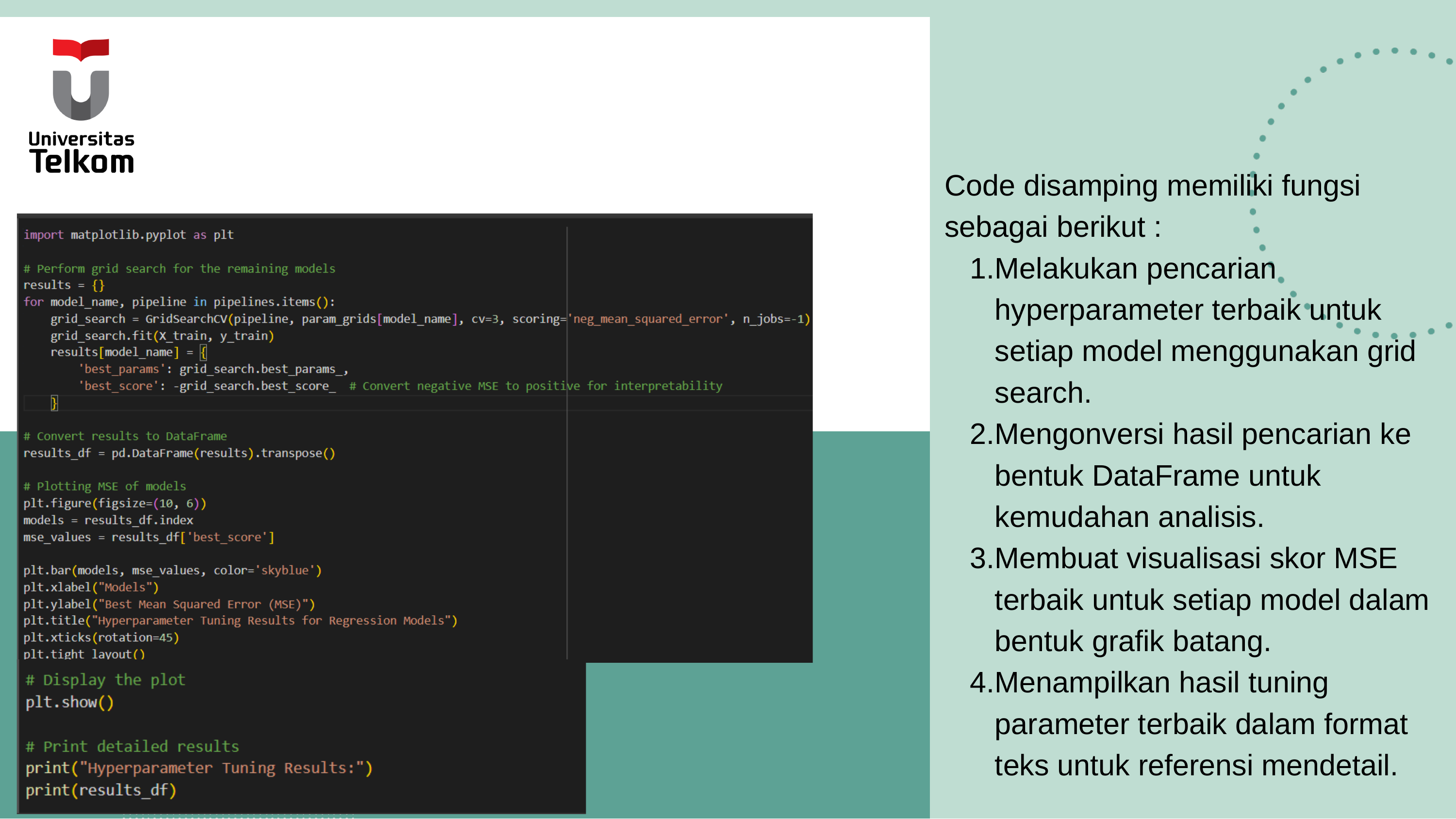

Code disamping memiliki fungsi sebagai berikut :
Melakukan pencarian hyperparameter terbaik untuk setiap model menggunakan grid search.
Mengonversi hasil pencarian ke bentuk DataFrame untuk kemudahan analisis.
Membuat visualisasi skor MSE terbaik untuk setiap model dalam bentuk grafik batang.
Menampilkan hasil tuning parameter terbaik dalam format teks untuk referensi mendetail.

07